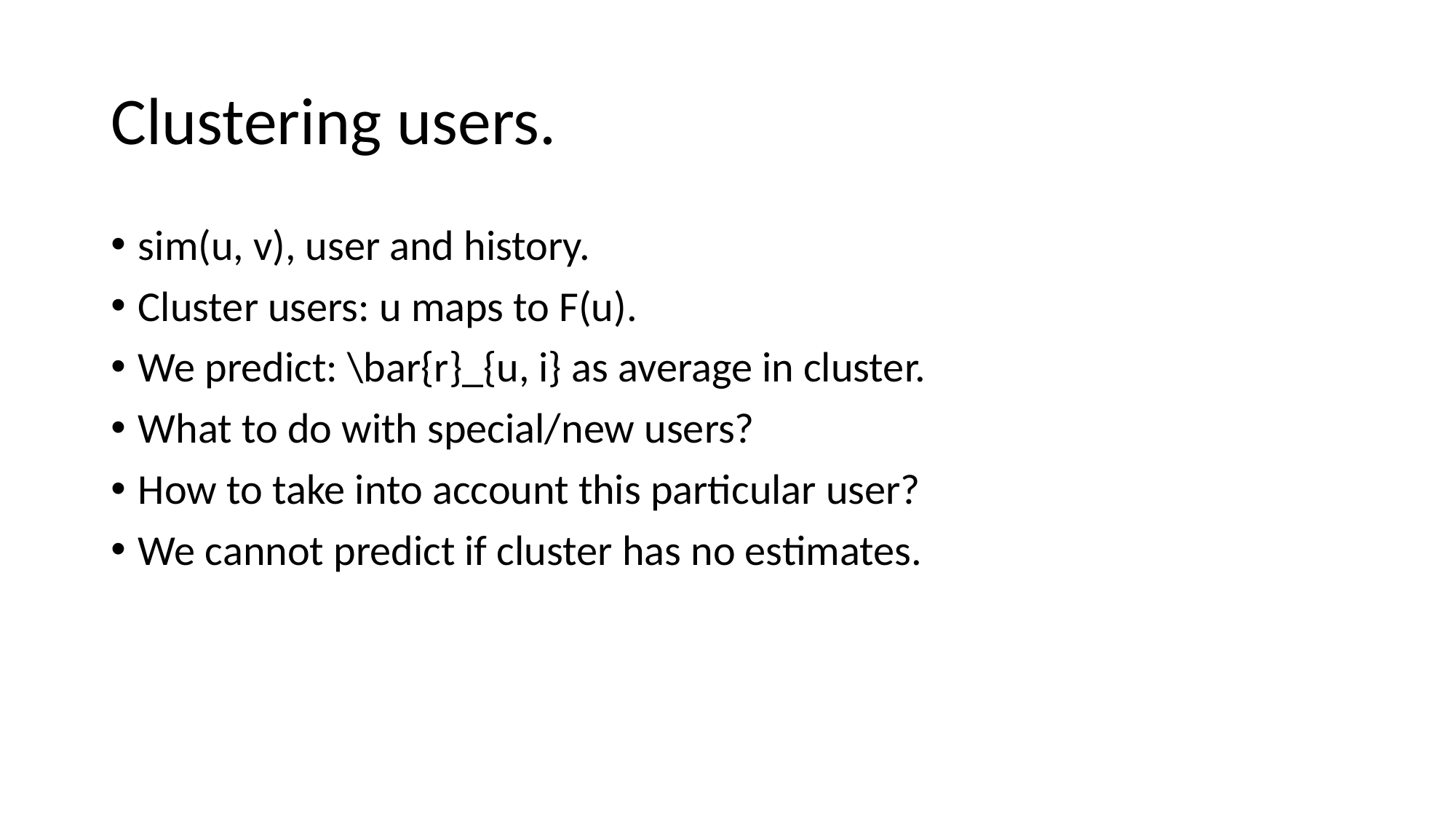

# Clustering users.
sim(u, v), user and history.
Cluster users: u maps to F(u).
We predict: \bar{r}_{u, i} as average in cluster.
What to do with special/new users?
How to take into account this particular user?
We cannot predict if cluster has no estimates.